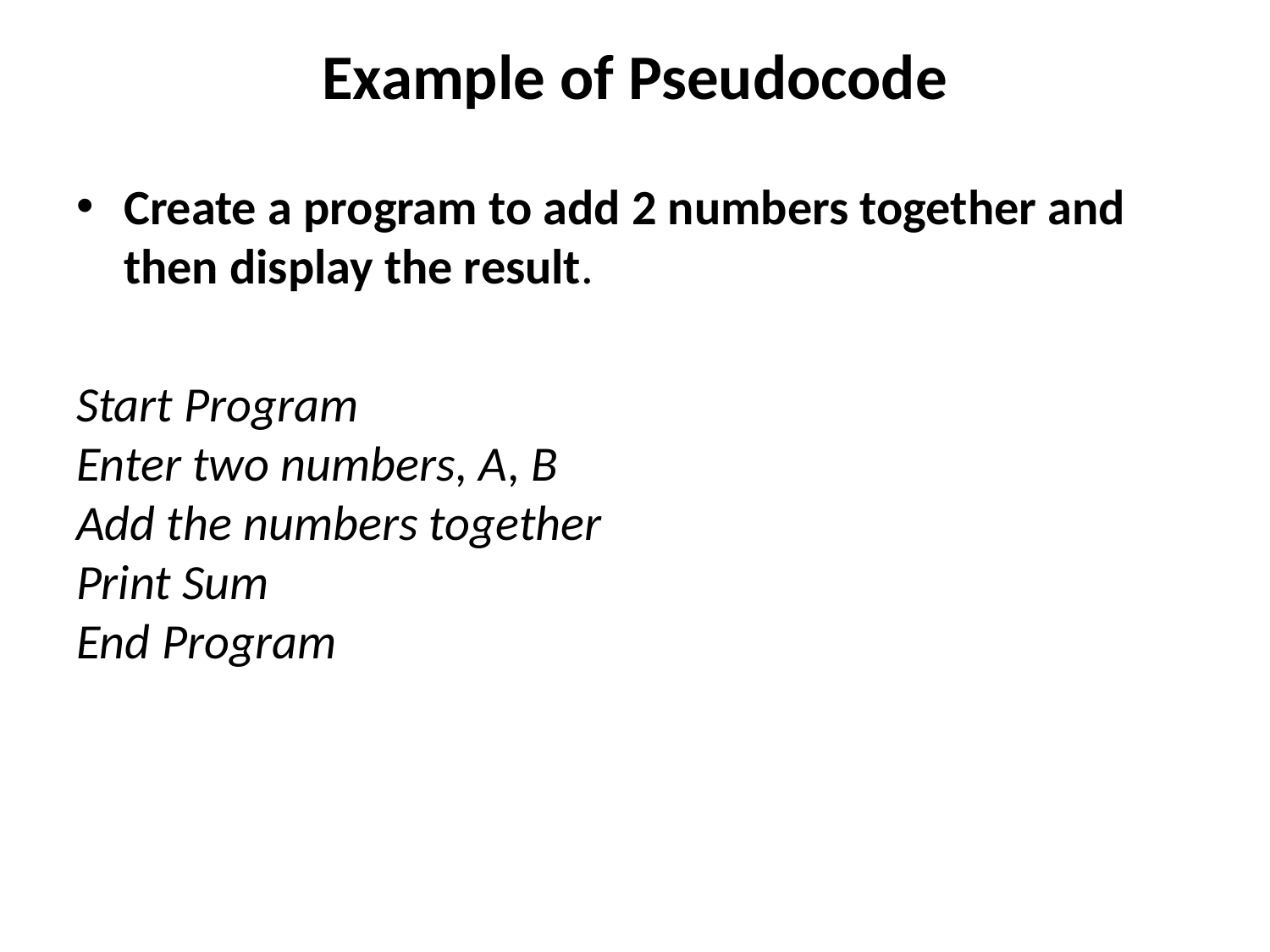

# Example of Pseudocode
Create a program to add 2 numbers together and then display the result.

Start Program
Enter two numbers, A, B
Add the numbers together
Print Sum
End Program